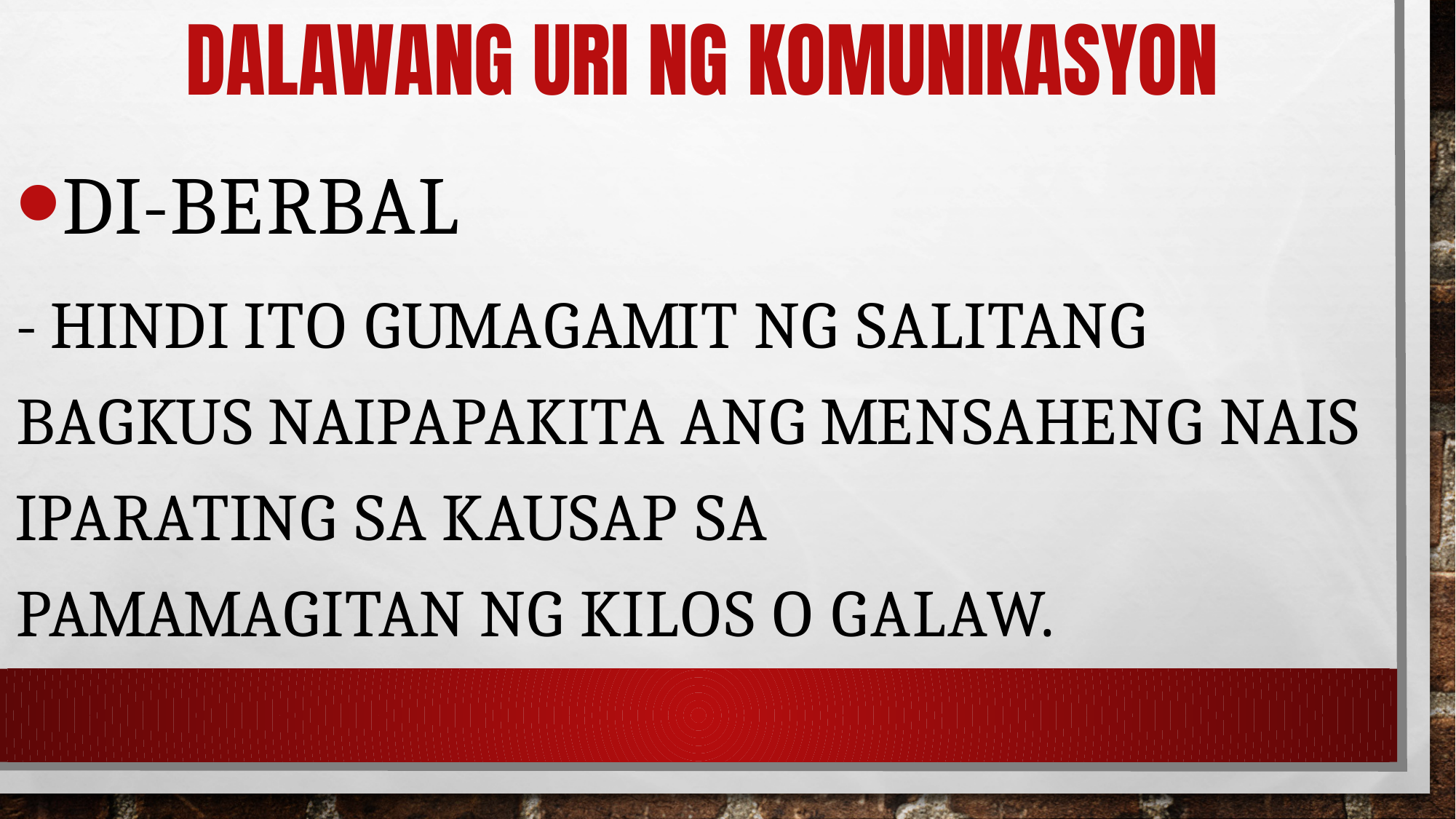

# Dalawang uri ng komunikasyon
DI-Berbal
- hindi ito gumagamit ng salitang bagkus naipapakita ang mensaheng nais iparating sa kausap sa pamamagitan ng kilos o galaw.